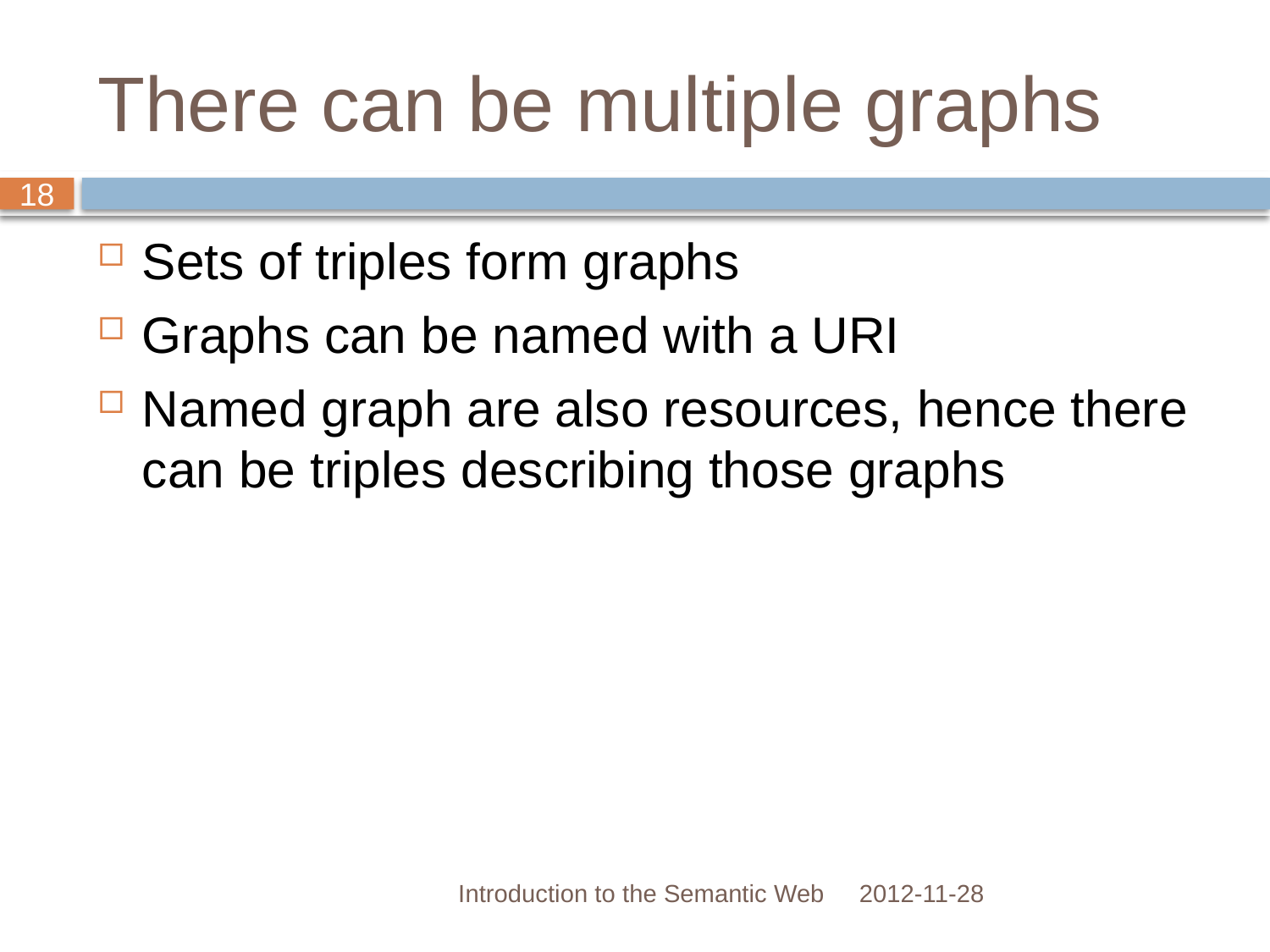

# There can be multiple graphs
18
Sets of triples form graphs
Graphs can be named with a URI
Named graph are also resources, hence there can be triples describing those graphs

Introduction to the Semantic Web
2012-11-28